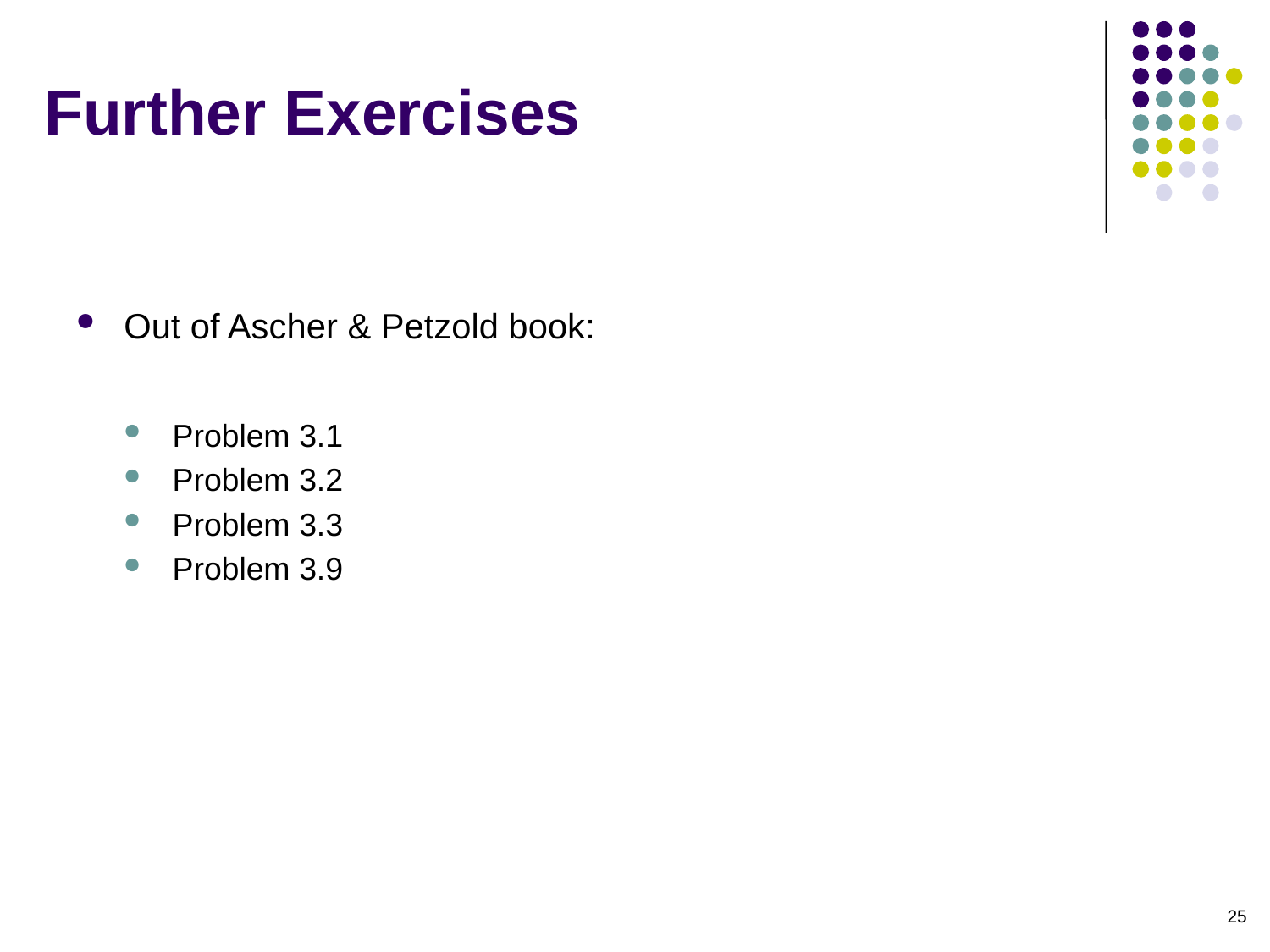

# Further Exercises
Out of Ascher & Petzold book:

Problem 3.1
Problem 3.2
Problem 3.3
Problem 3.9
25